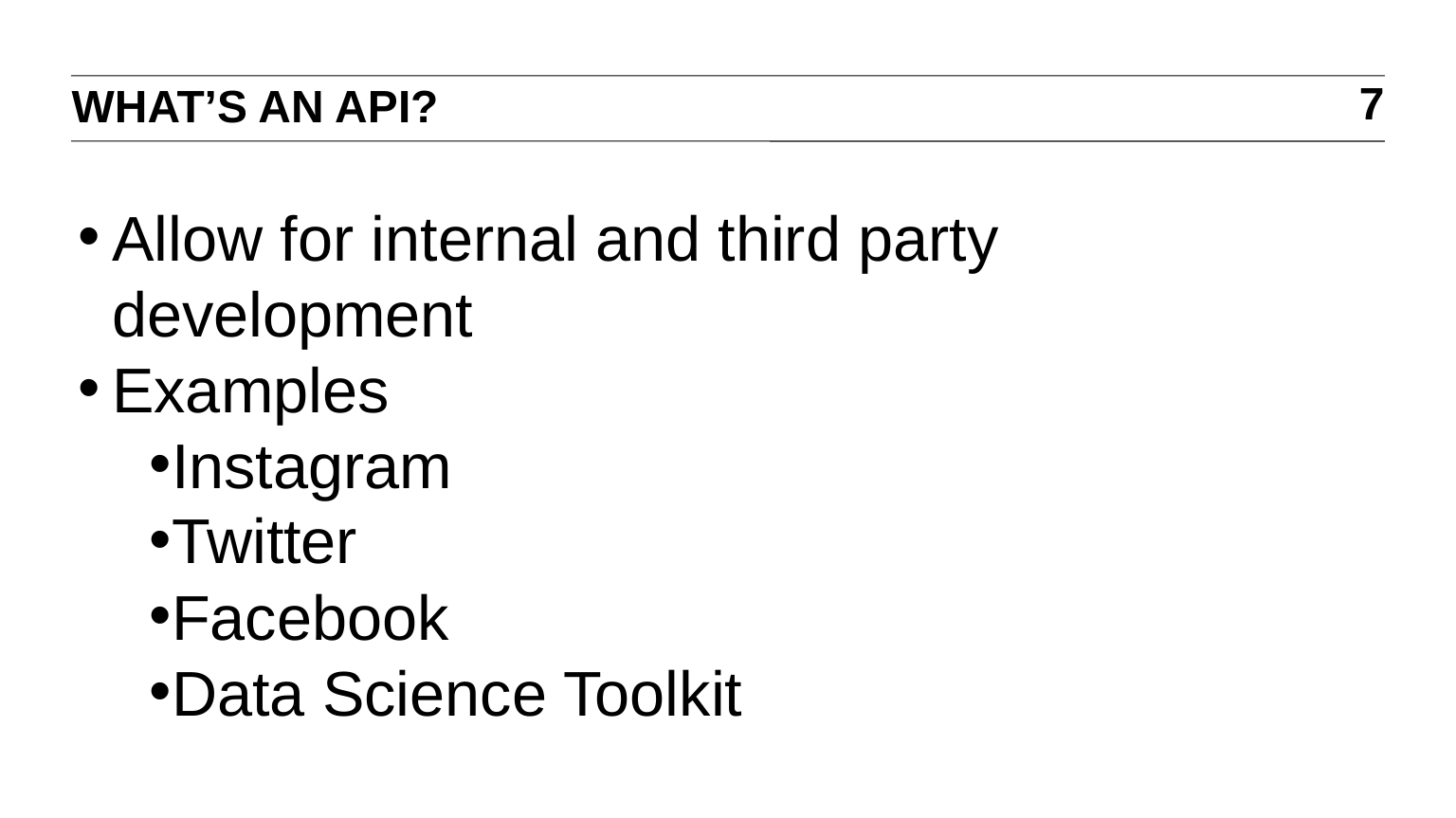

What’s an api?
7
Allow for internal and third party development
Examples
Instagram
Twitter
Facebook
Data Science Toolkit